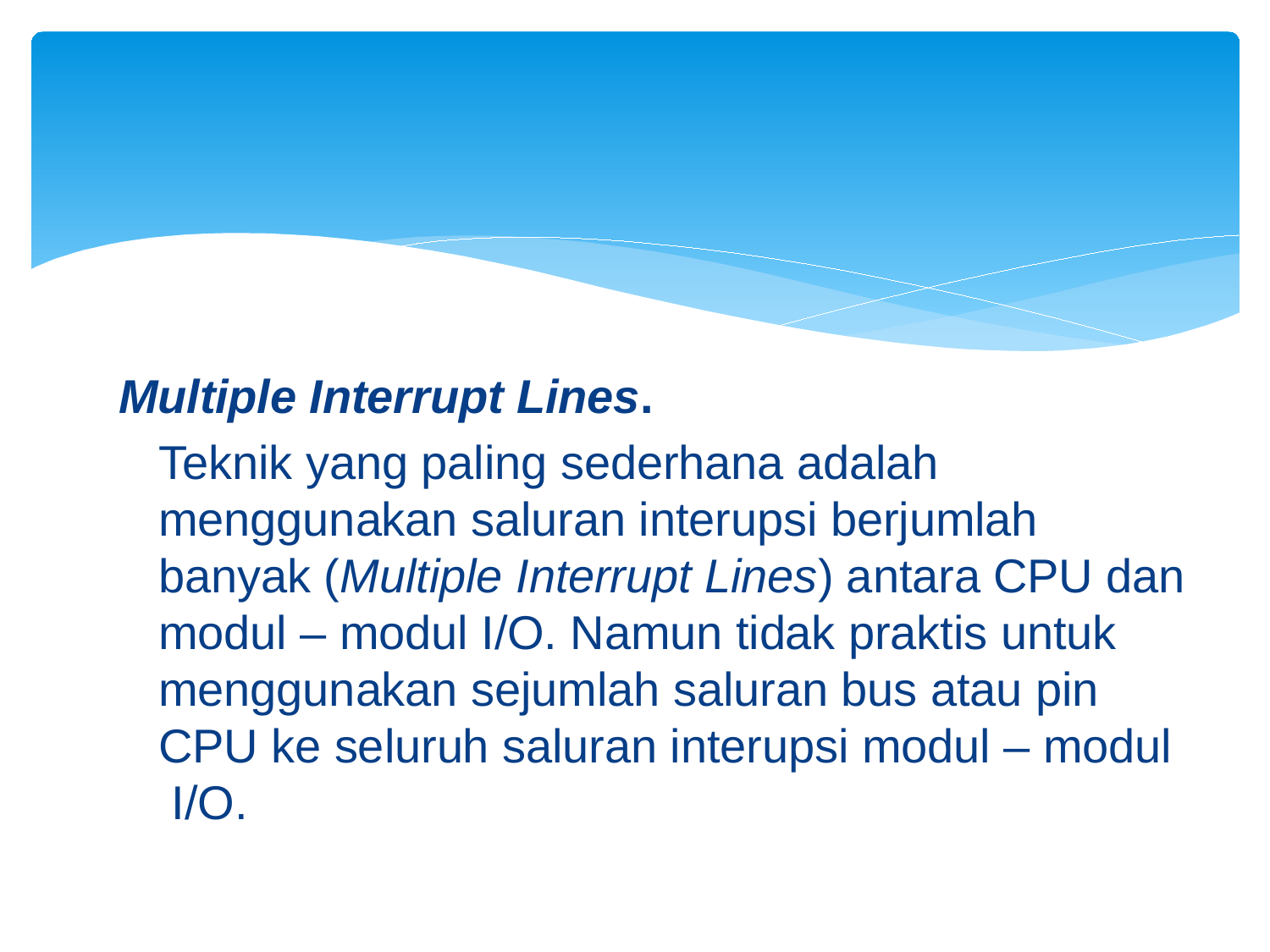

#
Multiple Interrupt Lines.
Teknik yang paling sederhana adalah menggunakan saluran interupsi berjumlah banyak (Multiple Interrupt Lines) antara CPU dan modul – modul I/O. Namun tidak praktis untuk menggunakan sejumlah saluran bus atau pin CPU ke seluruh saluran interupsi modul – modul  I/O.